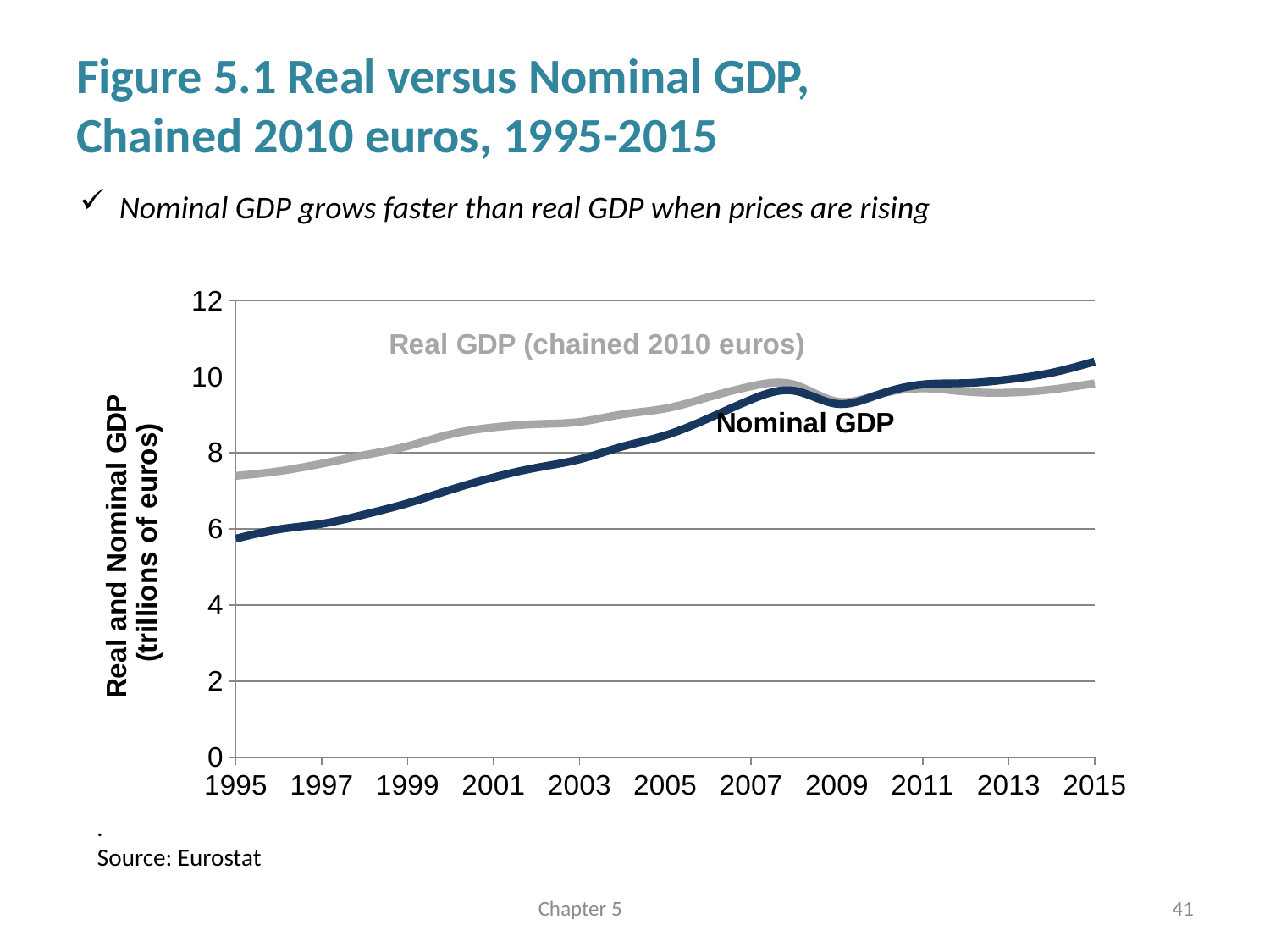

# Figure 5.1 Real versus Nominal GDP, Chained 2010 euros, 1995-2015
Nominal GDP grows faster than real GDP when prices are rising

### Chart

| Category |  |  |
|---|---|---|
.
Source: Eurostat
Chapter 5
41